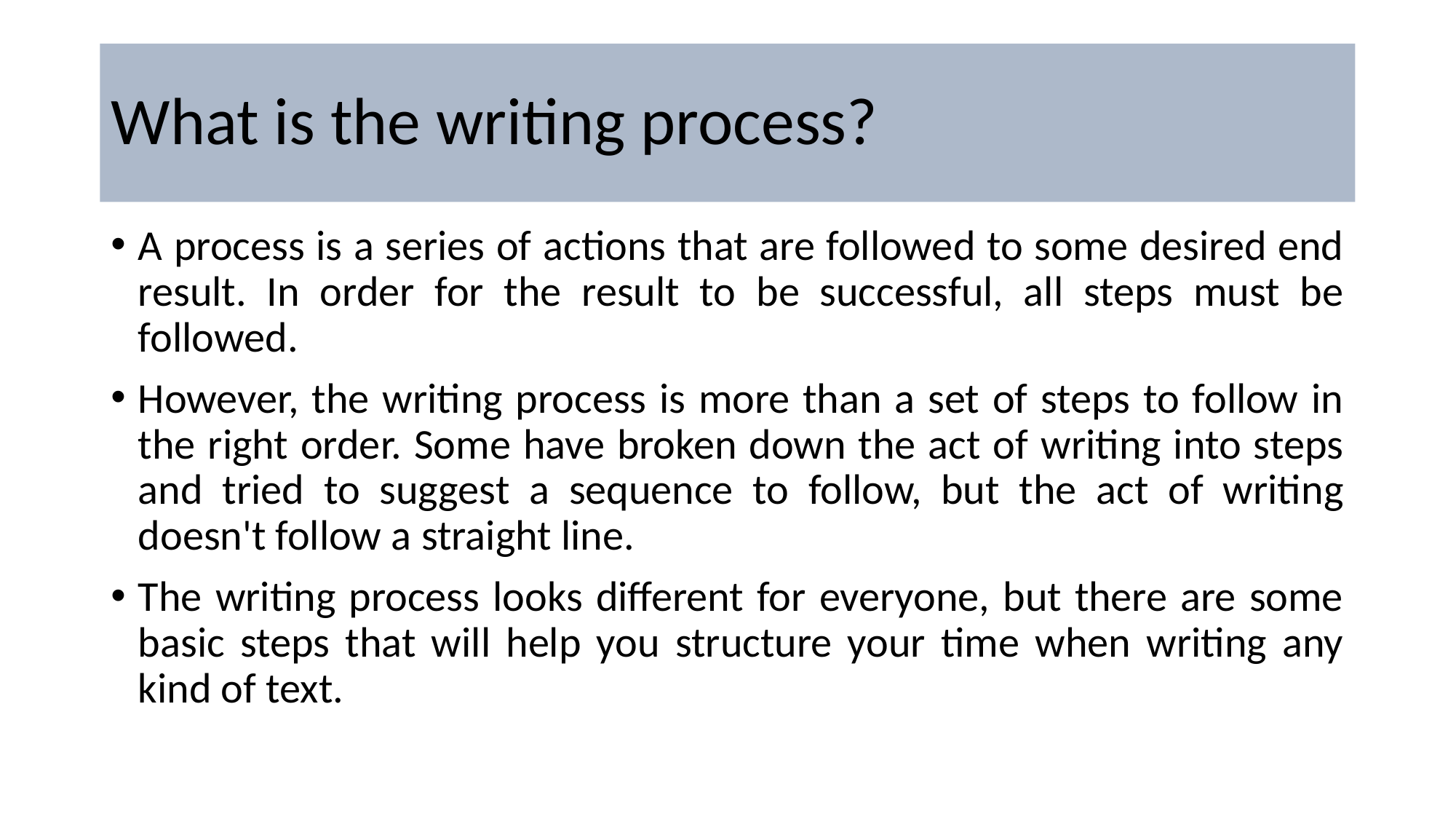

# What is the writing process?
A process is a series of actions that are followed to some desired end result. In order for the result to be successful, all steps must be followed.
However, the writing process is more than a set of steps to follow in the right order. Some have broken down the act of writing into steps and tried to suggest a sequence to follow, but the act of writing doesn't follow a straight line.
The writing process looks different for everyone, but there are some basic steps that will help you structure your time when writing any kind of text.